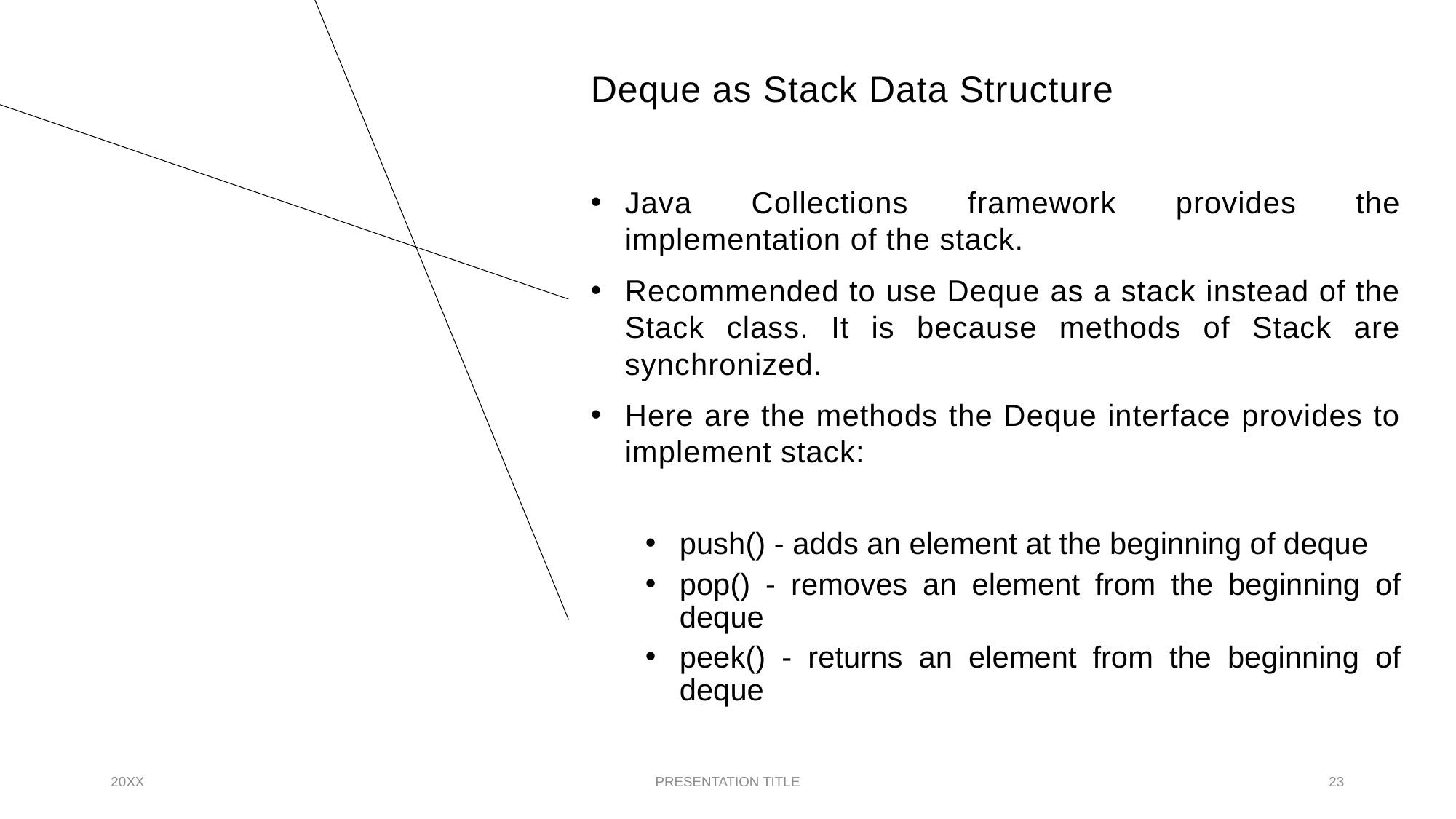

Deque as Stack Data Structure

Java Collections framework provides the implementation of the stack.
Recommended to use Deque as a stack instead of the Stack class. It is because methods of Stack are synchronized.
Here are the methods the Deque interface provides to implement stack:

push() - adds an element at the beginning of deque
pop() - removes an element from the beginning of deque
peek() - returns an element from the beginning of deque
20XX
PRESENTATION TITLE
23